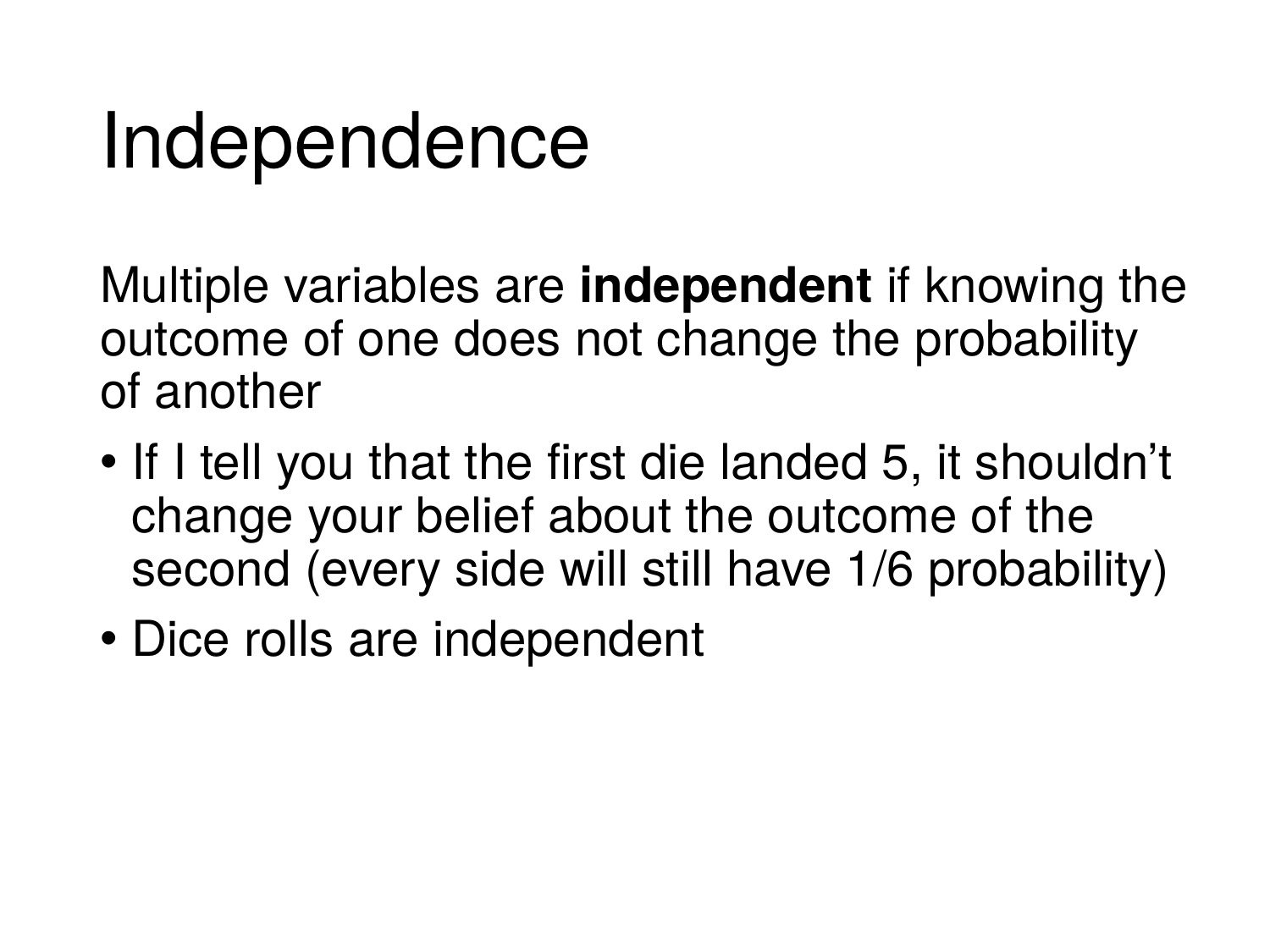

# Independence
Multiple variables are independent if knowing the outcome of one does not change the probability of another
If I tell you that the first die landed 5, it shouldn’t change your belief about the outcome of the second (every side will still have 1/6 probability)
Dice rolls are independent